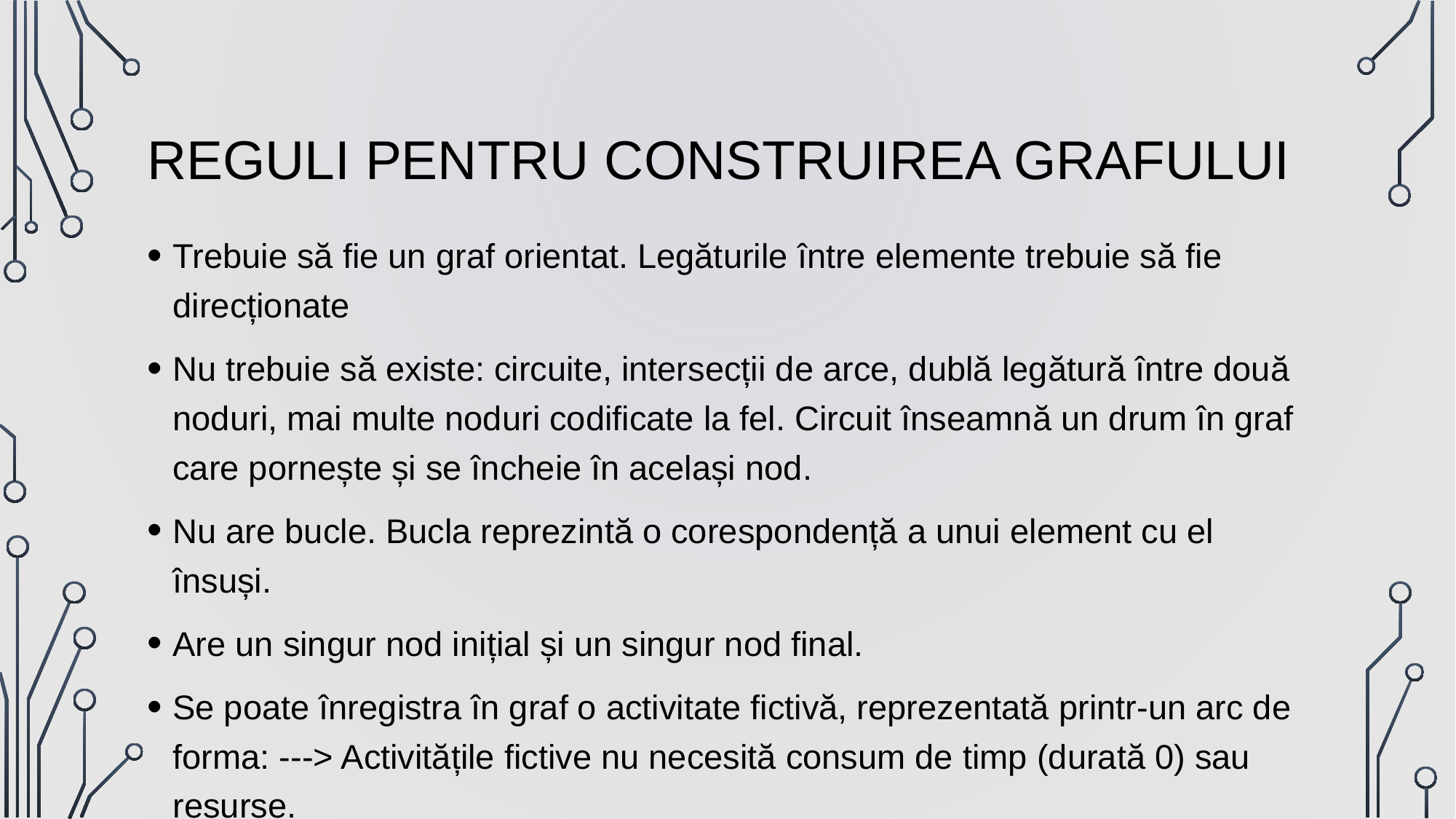

# REGULI PENTRU CONSTRUIREA GRAFULUI
Trebuie să fie un graf orientat. Legăturile între elemente trebuie să fie direcționate
Nu trebuie să existe: circuite, intersecții de arce, dublă legătură între două noduri, mai multe noduri codificate la fel. Circuit înseamnă un drum în graf care pornește și se încheie în același nod.
Nu are bucle. Bucla reprezintă o corespondență a unui element cu el însuși.
Are un singur nod inițial și un singur nod final.
Se poate înregistra în graf o activitate fictivă, reprezentată printr-un arc de forma: ---> Activitățile fictive nu necesită consum de timp (durată 0) sau resurse.